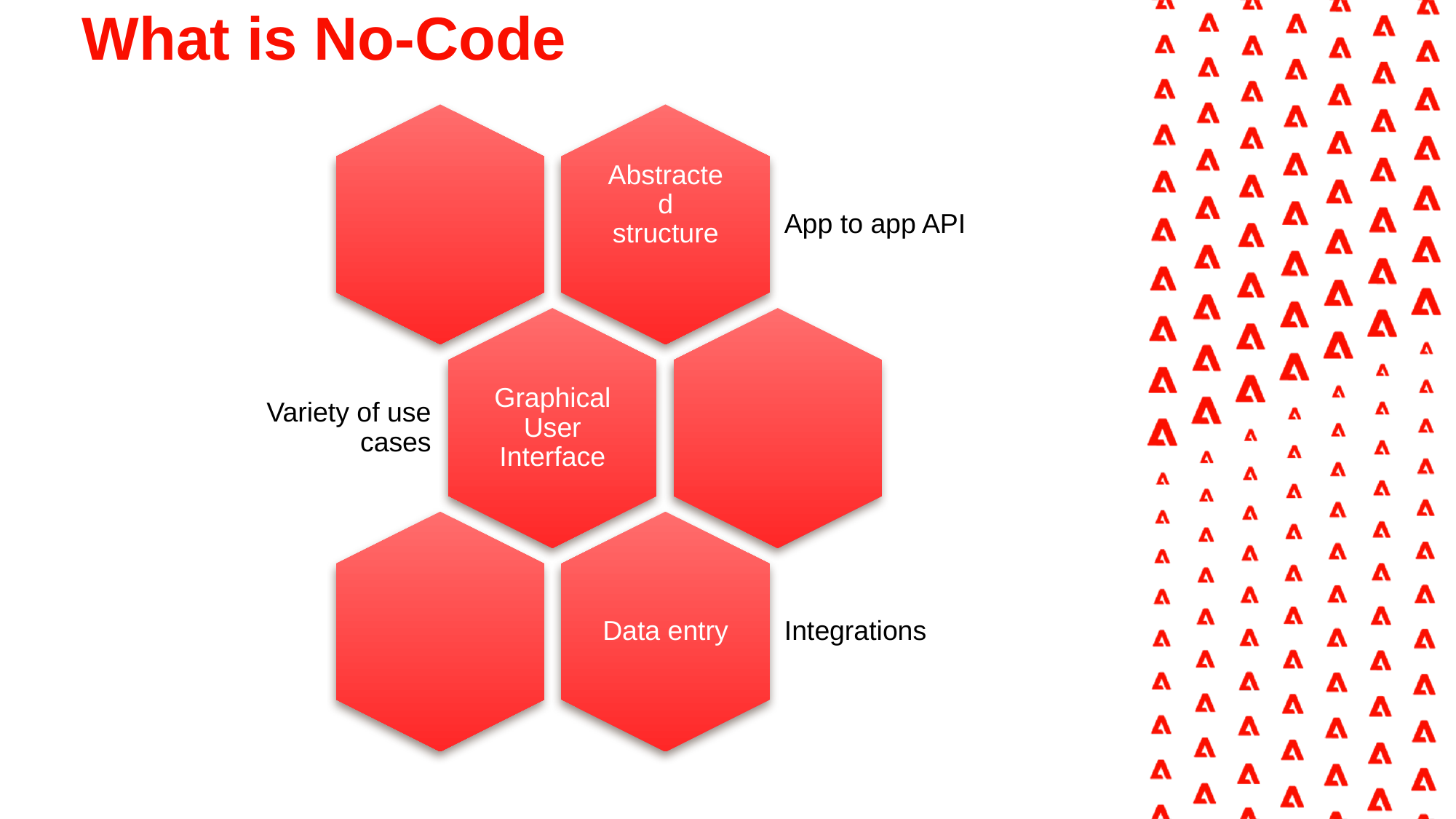

What is No-Code
Abstracted structure

App to app API

Graphical User Interface
Variety of use cases

Data entry
Integrations